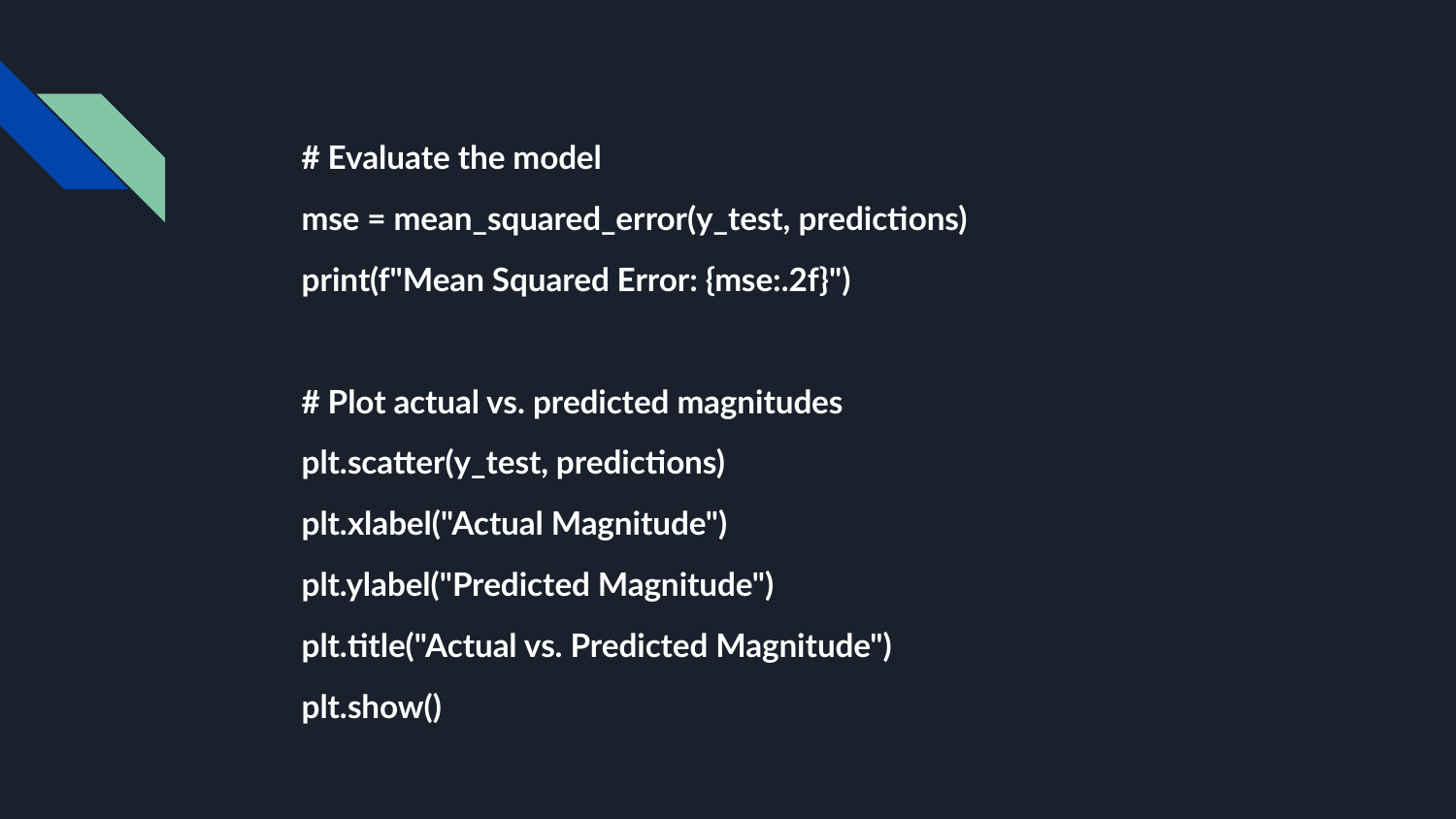

# Evaluate the model
mse = mean_squared_error(y_test, predictions)
print(f"Mean Squared Error: {mse:.2f}")

# Plot actual vs. predicted magnitudes
plt.scatter(y_test, predictions)
plt.xlabel("Actual Magnitude")
plt.ylabel("Predicted Magnitude")
plt.title("Actual vs. Predicted Magnitude")
plt.show()